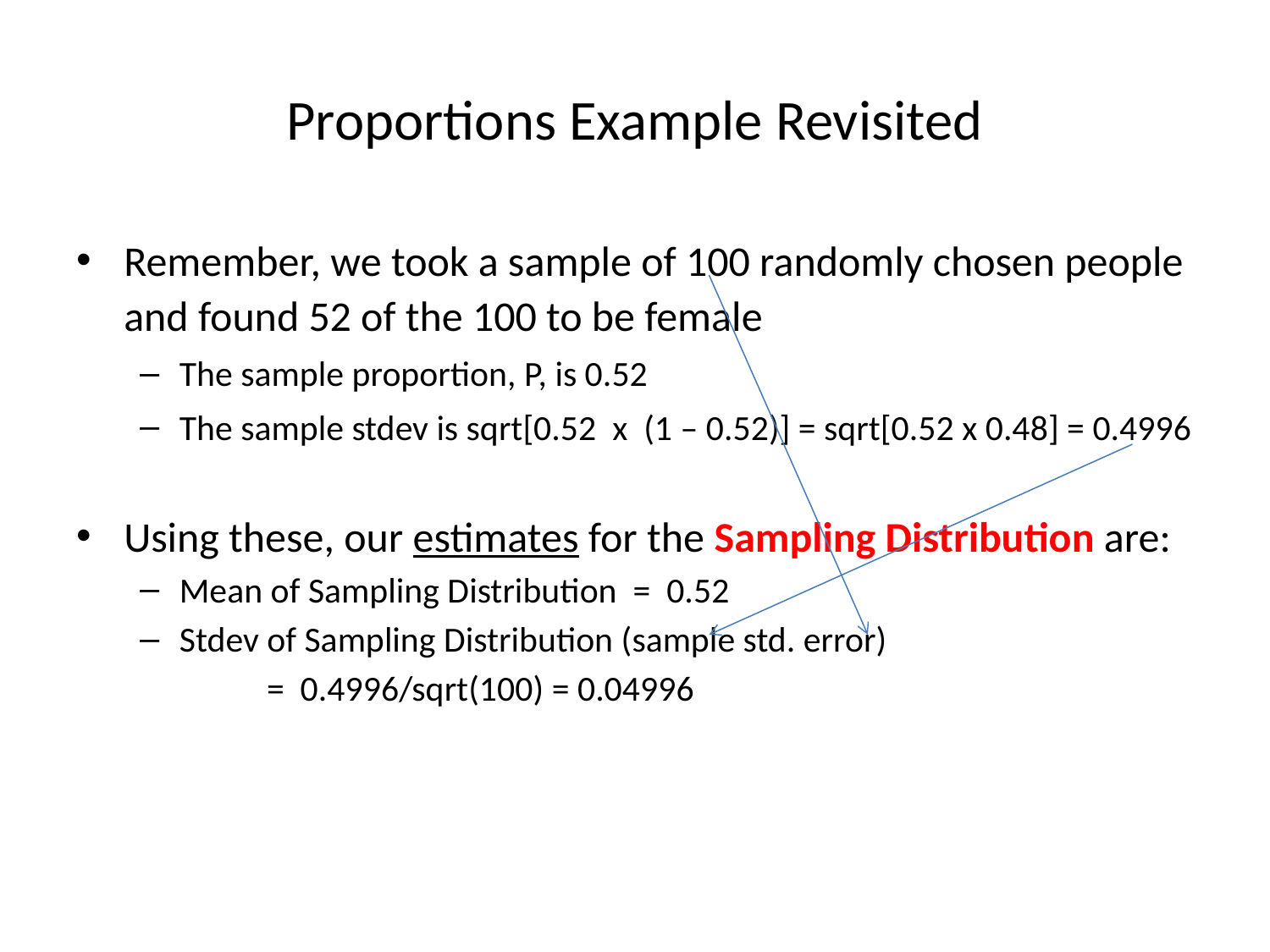

# Proportions Example Revisited
Remember, we took a sample of 100 randomly chosen people and found 52 of the 100 to be female
The sample proportion, P, is 0.52
The sample stdev is sqrt[0.52  x  (1 – 0.52)] = sqrt[0.52 x 0.48] = 0.4996

Using these, our estimates for the Sampling Distribution are:
Mean of Sampling Distribution  =  0.52
Stdev of Sampling Distribution (sample std. error)
	=  0.4996/sqrt(100) = 0.04996